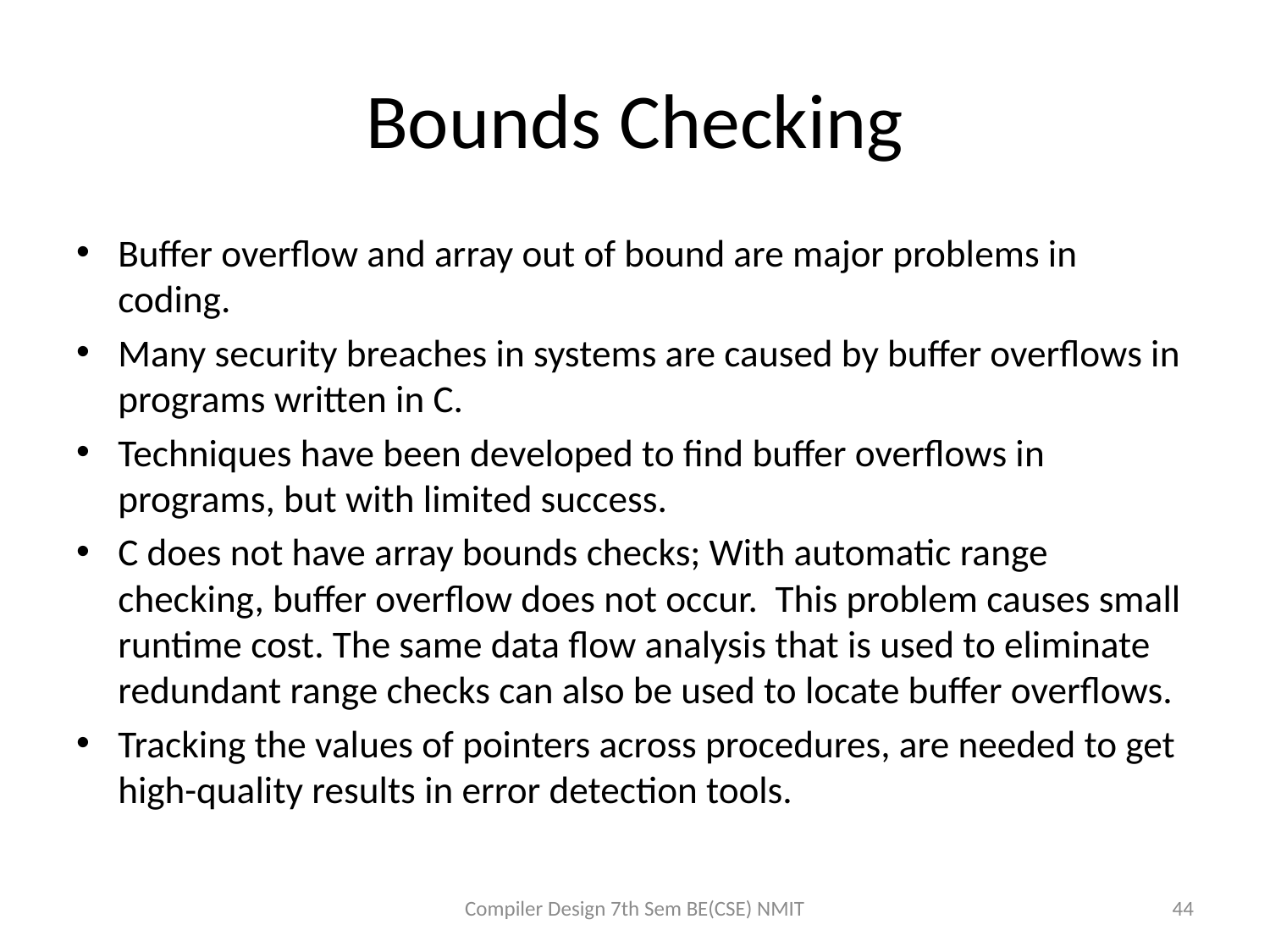

# Bounds Checking
Buffer overflow and array out of bound are major problems in coding.
Many security breaches in systems are caused by buffer overflows in programs written in C.
Techniques have been developed to find buffer overflows in programs, but with limited success.
C does not have array bounds checks; With automatic range checking, buffer overflow does not occur.  This problem causes small runtime cost. The same data flow analysis that is used to eliminate redundant range checks can also be used to locate buffer overflows.
Tracking the values of pointers across procedures, are needed to get high-quality results in error detection tools.
Compiler Design 7th Sem BE(CSE) NMIT
44